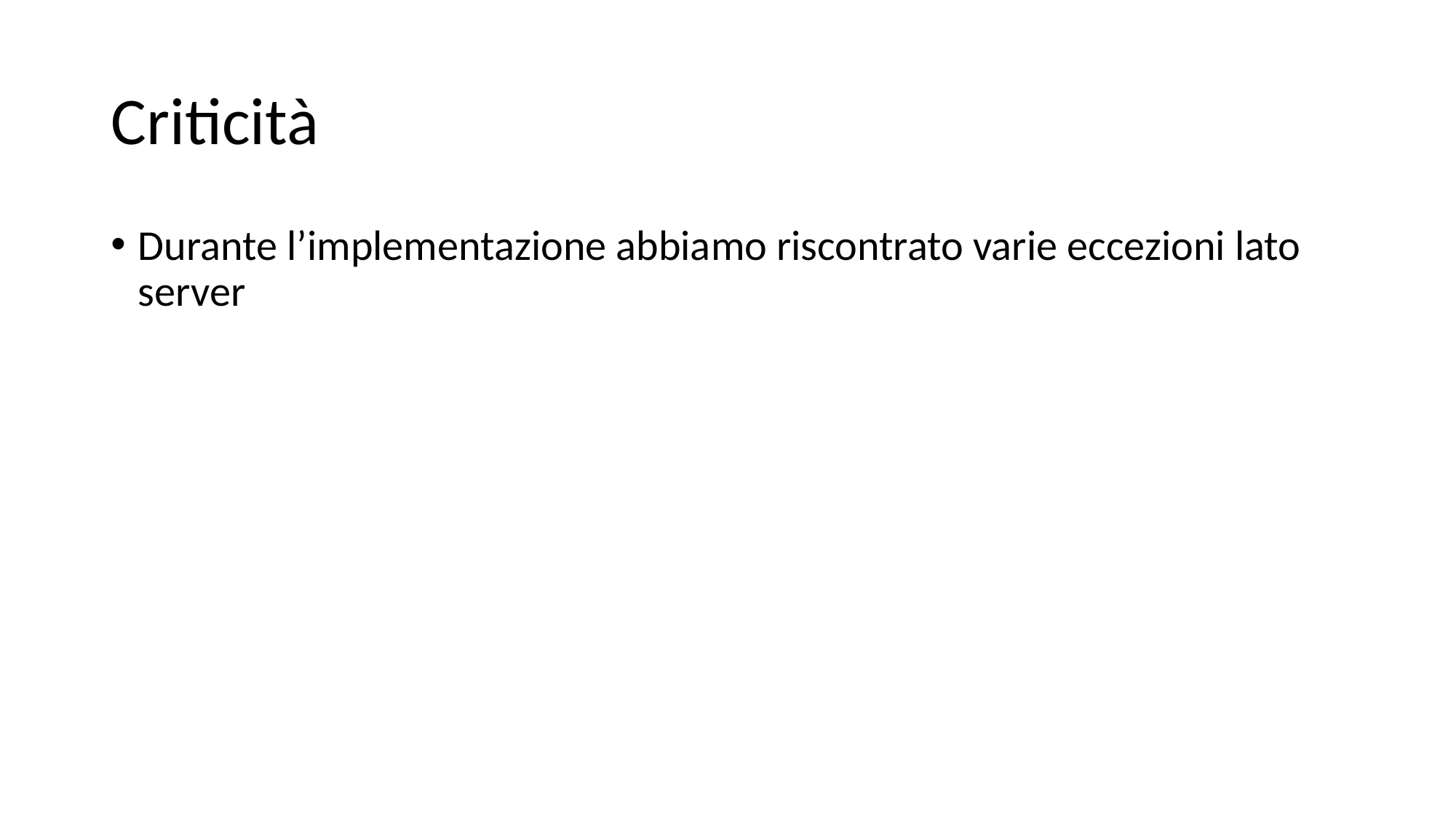

# Criticità
Durante l’implementazione abbiamo riscontrato varie eccezioni lato server